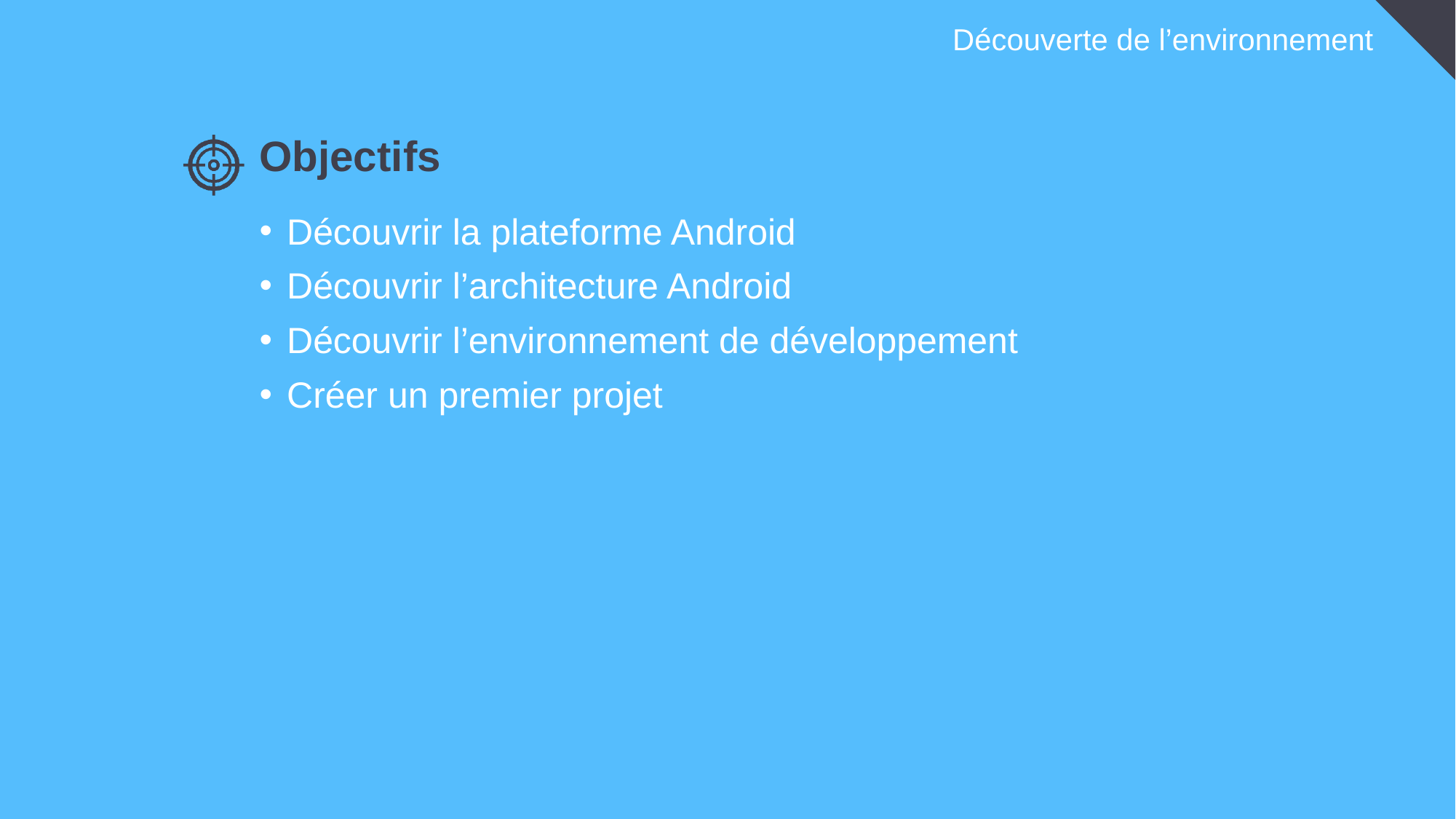

# Découverte de l’environnement
Objectifs
Découvrir la plateforme Android
Découvrir l’architecture Android
Découvrir l’environnement de développement
Créer un premier projet